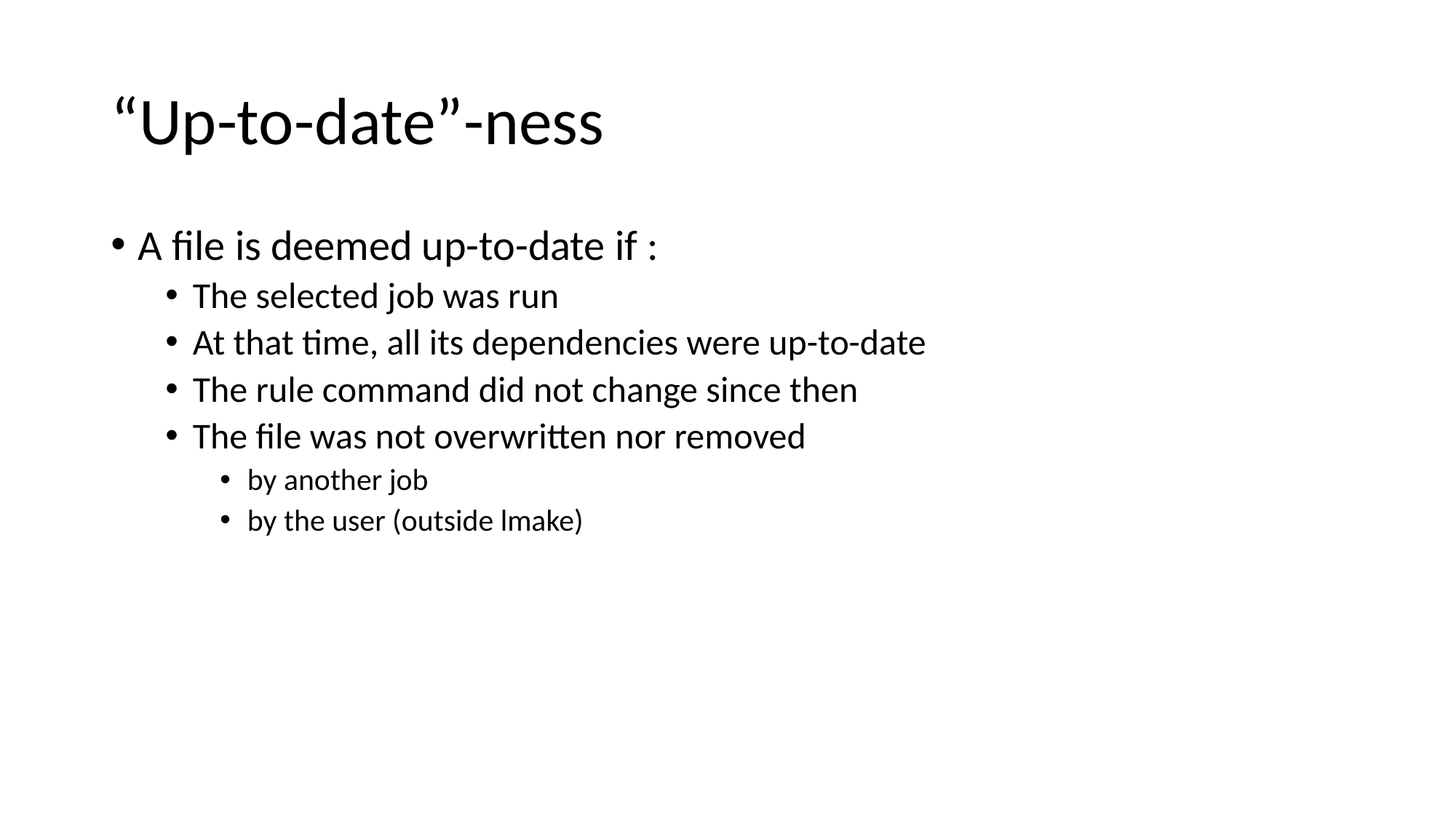

# “Up-to-date”-ness
A file is deemed up-to-date if :
The selected job was run
At that time, all its dependencies were up-to-date
The rule command did not change since then
The file was not overwritten nor removed
by another job
by the user (outside lmake)